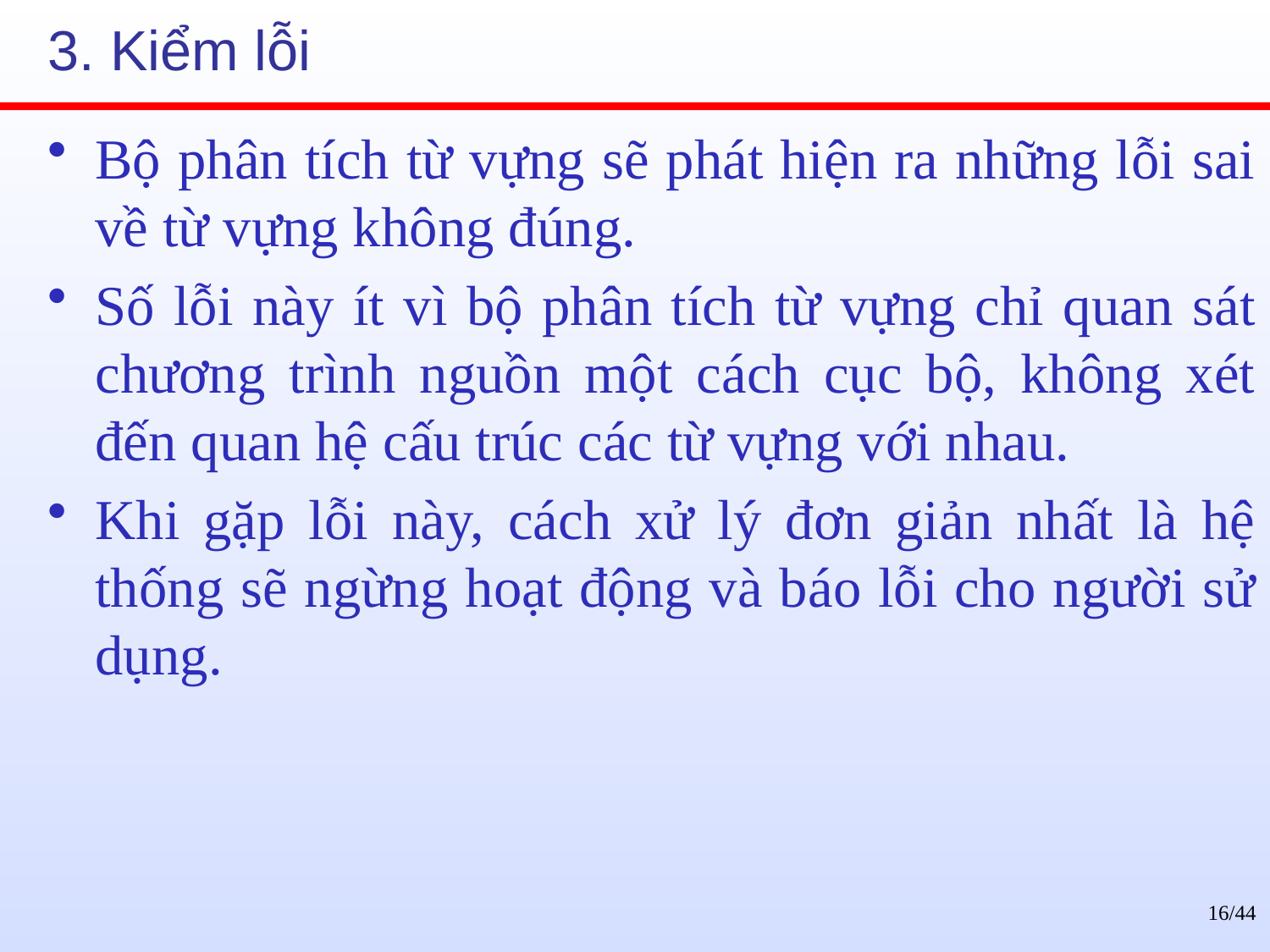

# 3. Kiểm lỗi
Bộ phân tích từ vựng sẽ phát hiện ra những lỗi sai về từ vựng không đúng.
Số lỗi này ít vì bộ phân tích từ vựng chỉ quan sát chương trình nguồn một cách cục bộ, không xét đến quan hệ cấu trúc các từ vựng với nhau.
Khi gặp lỗi này, cách xử lý đơn giản nhất là hệ thống sẽ ngừng hoạt động và báo lỗi cho người sử dụng.